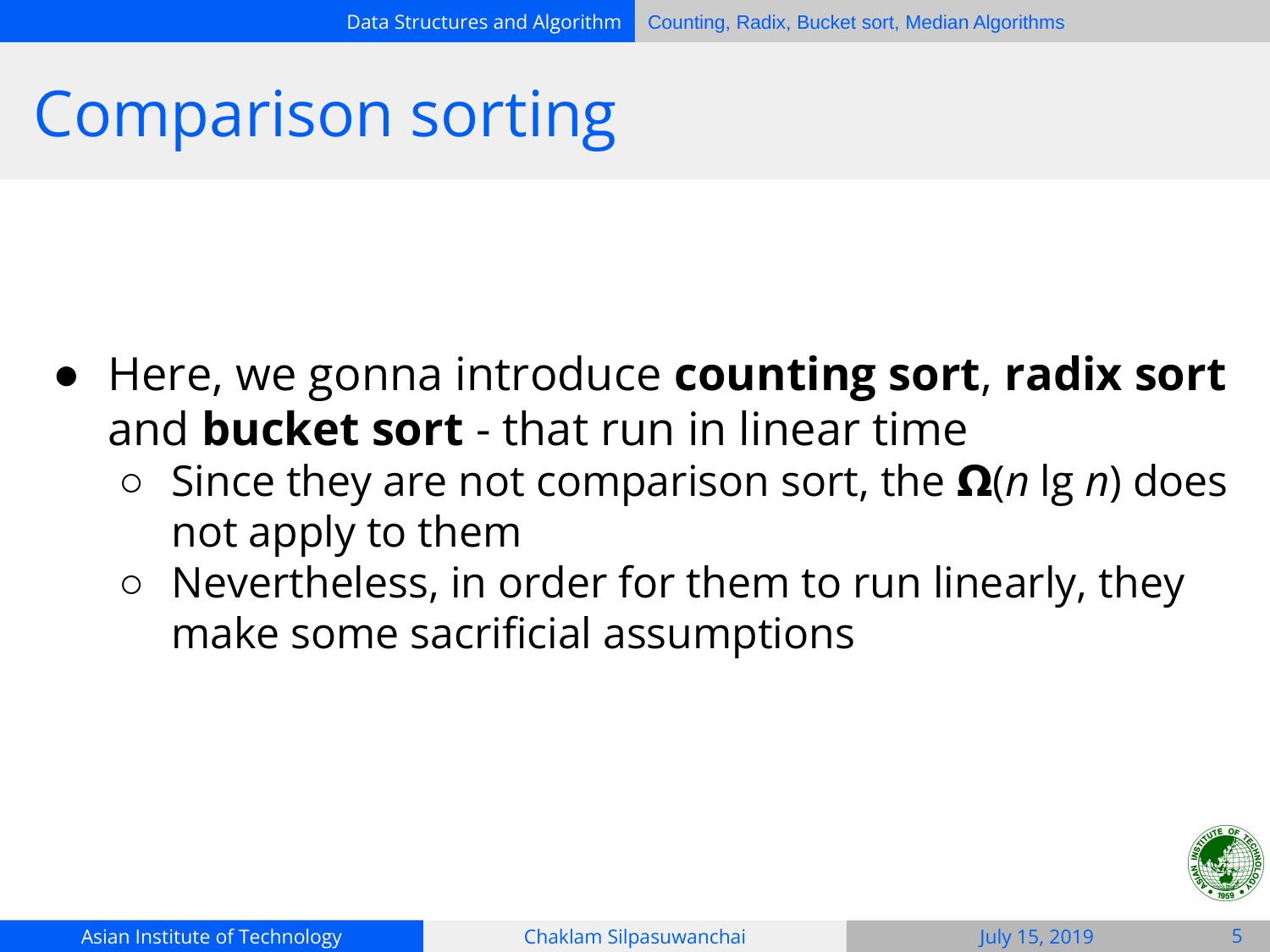

# Comparison sorting
Here, we gonna introduce counting sort, radix sort and bucket sort - that run in linear time
Since they are not comparison sort, the 𝝮(n lg n) does not apply to them
Nevertheless, in order for them to run linearly, they make some sacrificial assumptions
5